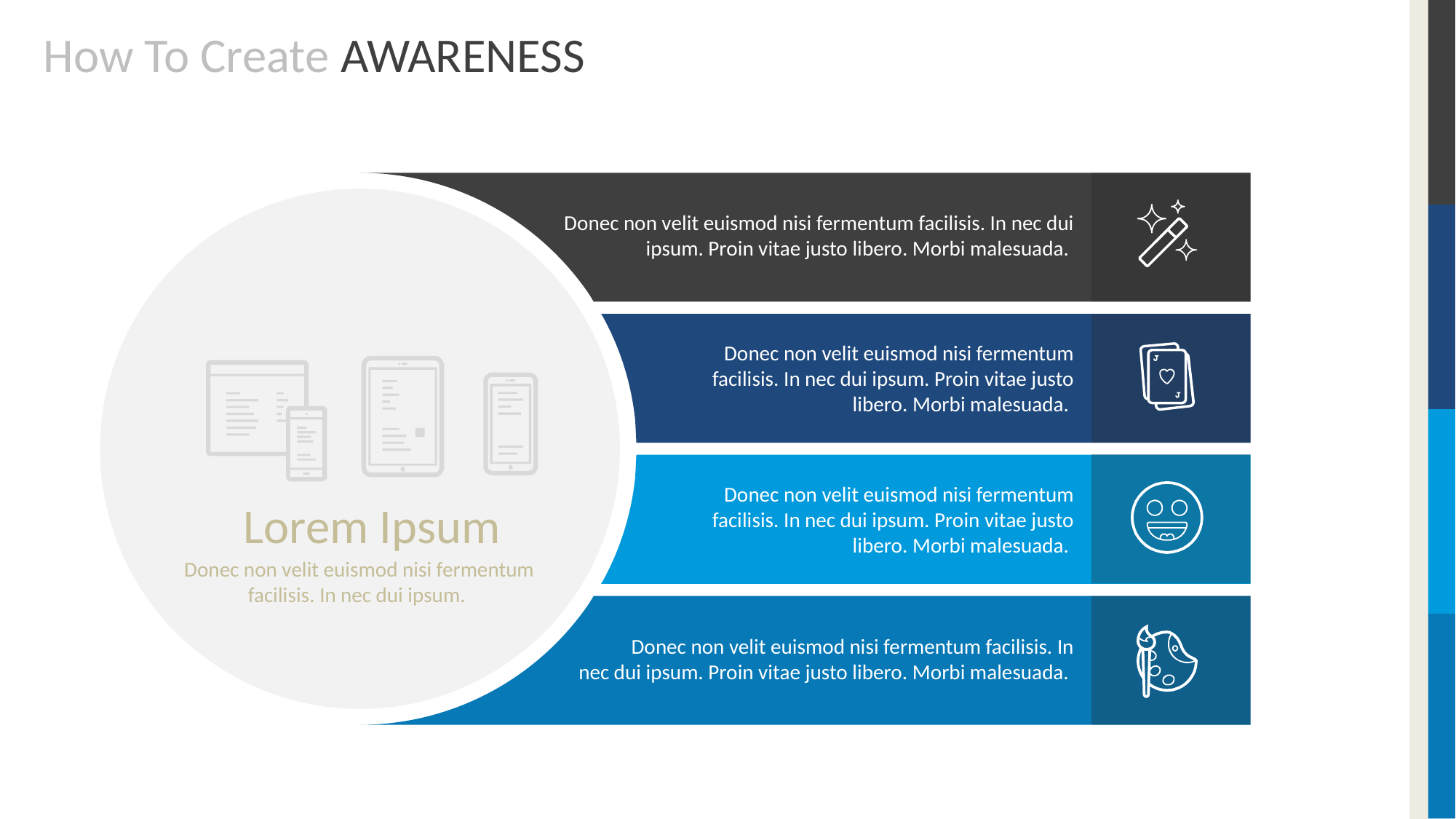

How To Create AWARENESS

Donec non velit euismod nisi fermentum facilisis. In nec dui ipsum. Proin vitae justo libero. Morbi malesuada.

Lorem Ipsum
Donec non velit euismod nisi fermentum facilisis. In nec dui ipsum.

Donec non velit euismod nisi fermentum facilisis. In nec dui ipsum. Proin vitae justo libero. Morbi malesuada.

Donec non velit euismod nisi fermentum facilisis. In nec dui ipsum. Proin vitae justo libero. Morbi malesuada.

Donec non velit euismod nisi fermentum facilisis. In
nec dui ipsum. Proin vitae justo libero. Morbi malesuada.